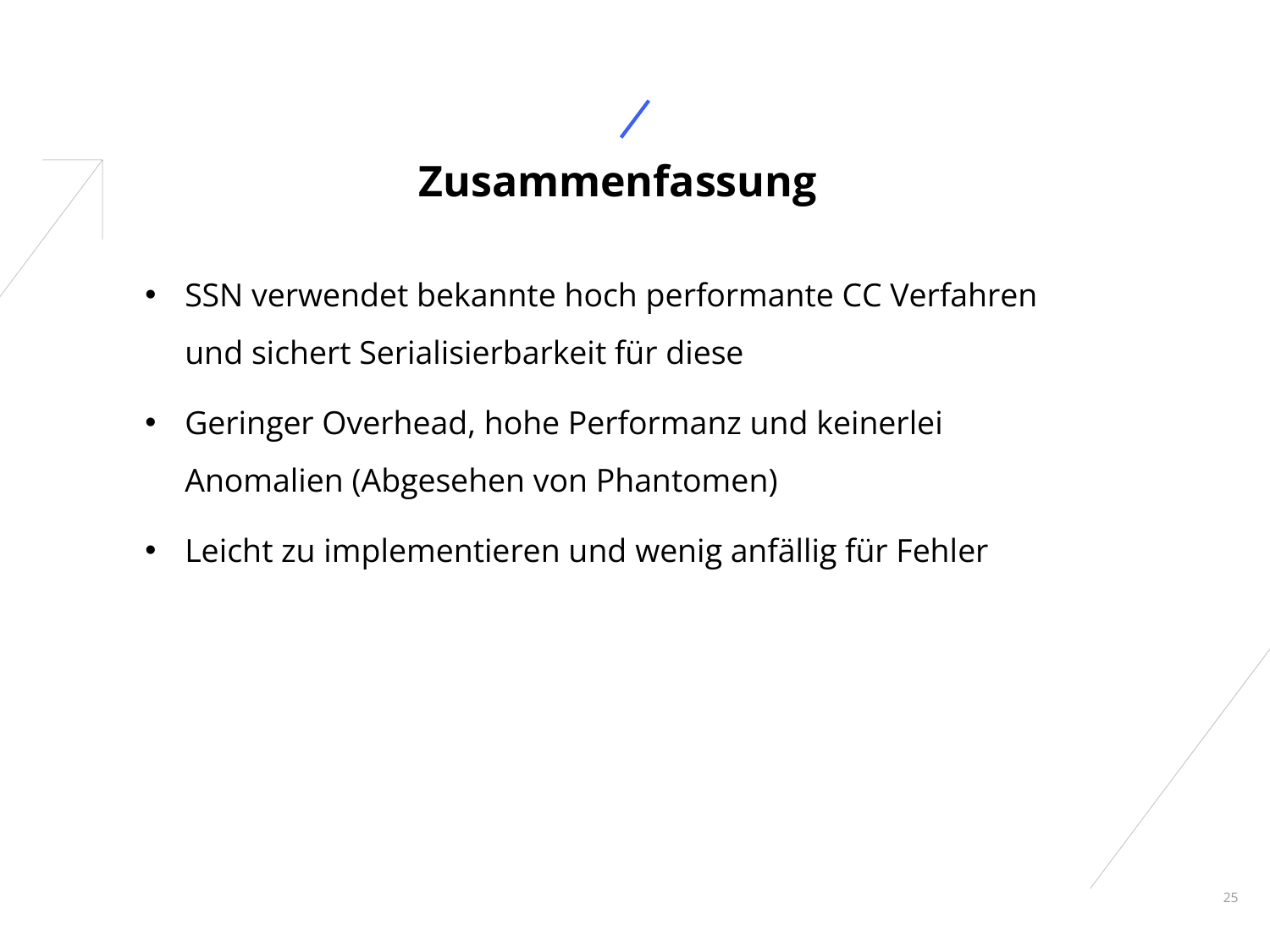

# Zusammenfassung
SSN verwendet bekannte hoch performante CC Verfahren und sichert Serialisierbarkeit für diese
Geringer Overhead, hohe Performanz und keinerlei Anomalien (Abgesehen von Phantomen)
Leicht zu implementieren und wenig anfällig für Fehler
25